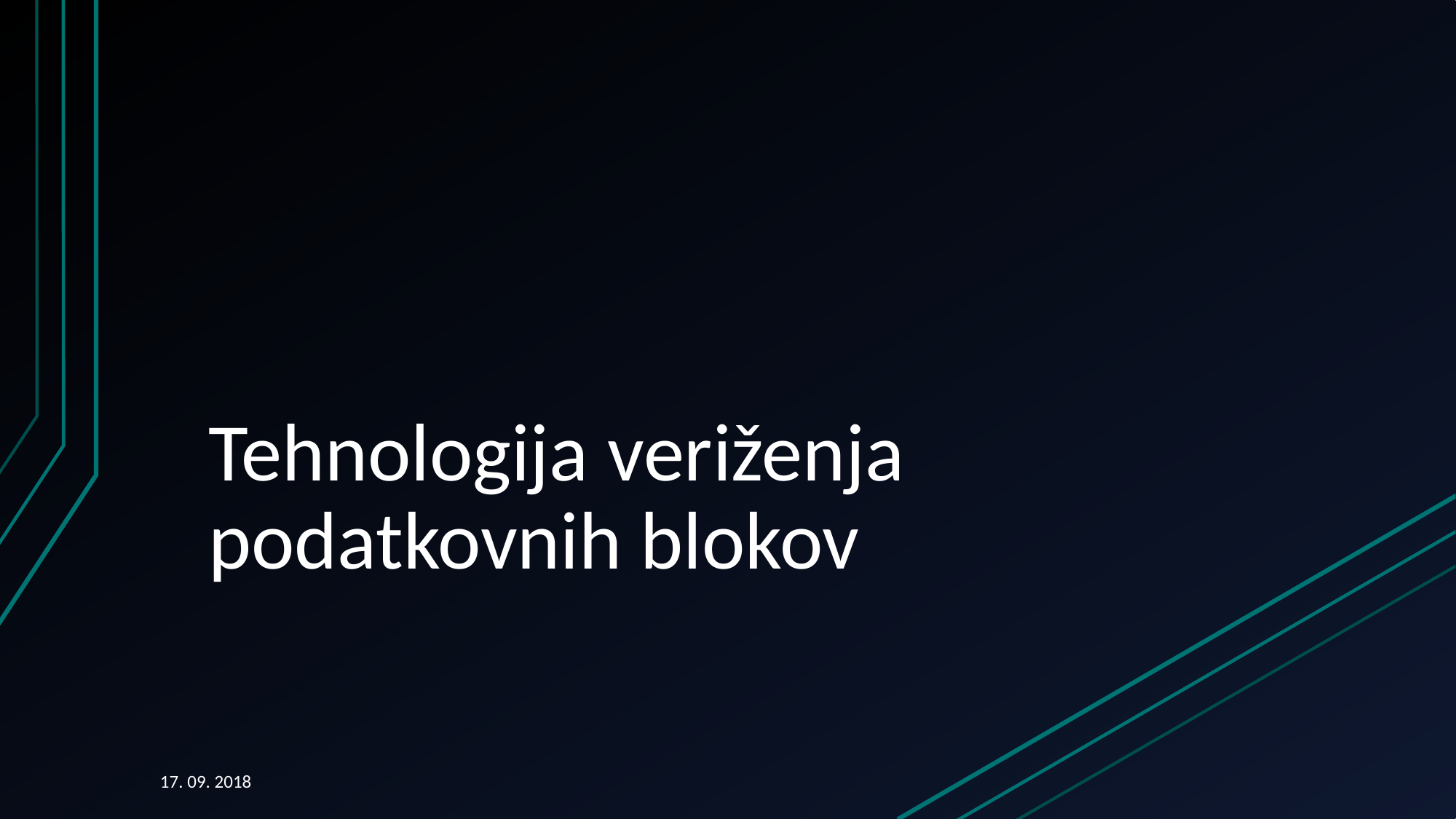

# Tehnologija veriženja podatkovnih blokov

17. 09. 2018